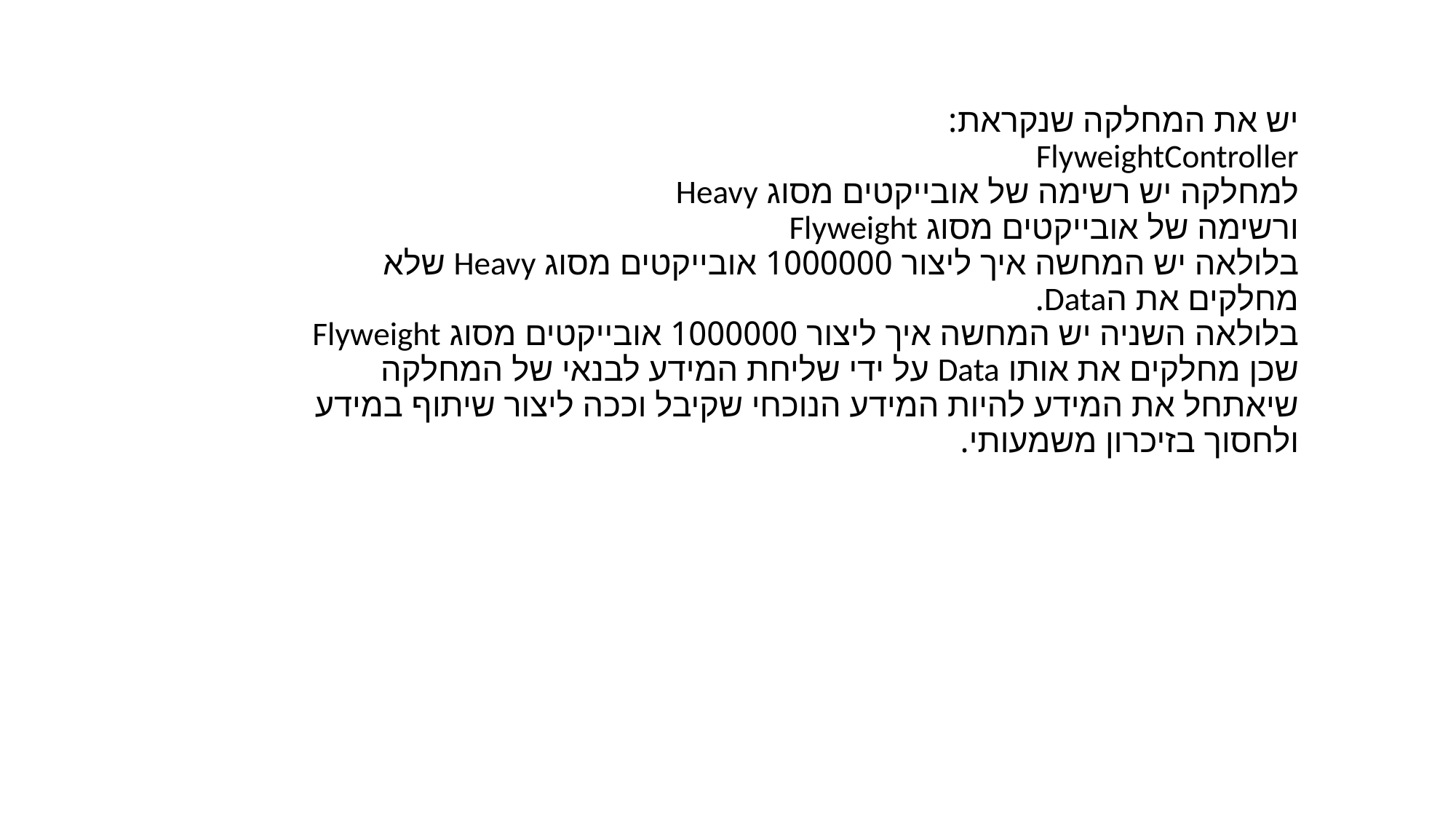

# יש את המחלקה שנקראת: FlyweightController למחלקה יש רשימה של אובייקטים מסוג Heavy ורשימה של אובייקטים מסוג Flyweight בלולאה יש המחשה איך ליצור 1000000 אובייקטים מסוג Heavy שלא מחלקים את הData. בלולאה השניה יש המחשה איך ליצור 1000000 אובייקטים מסוג Flyweight שכן מחלקים את אותו Data על ידי שליחת המידע לבנאי של המחלקה שיאתחל את המידע להיות המידע הנוכחי שקיבל וככה ליצור שיתוף במידע ולחסוך בזיכרון משמעותי.